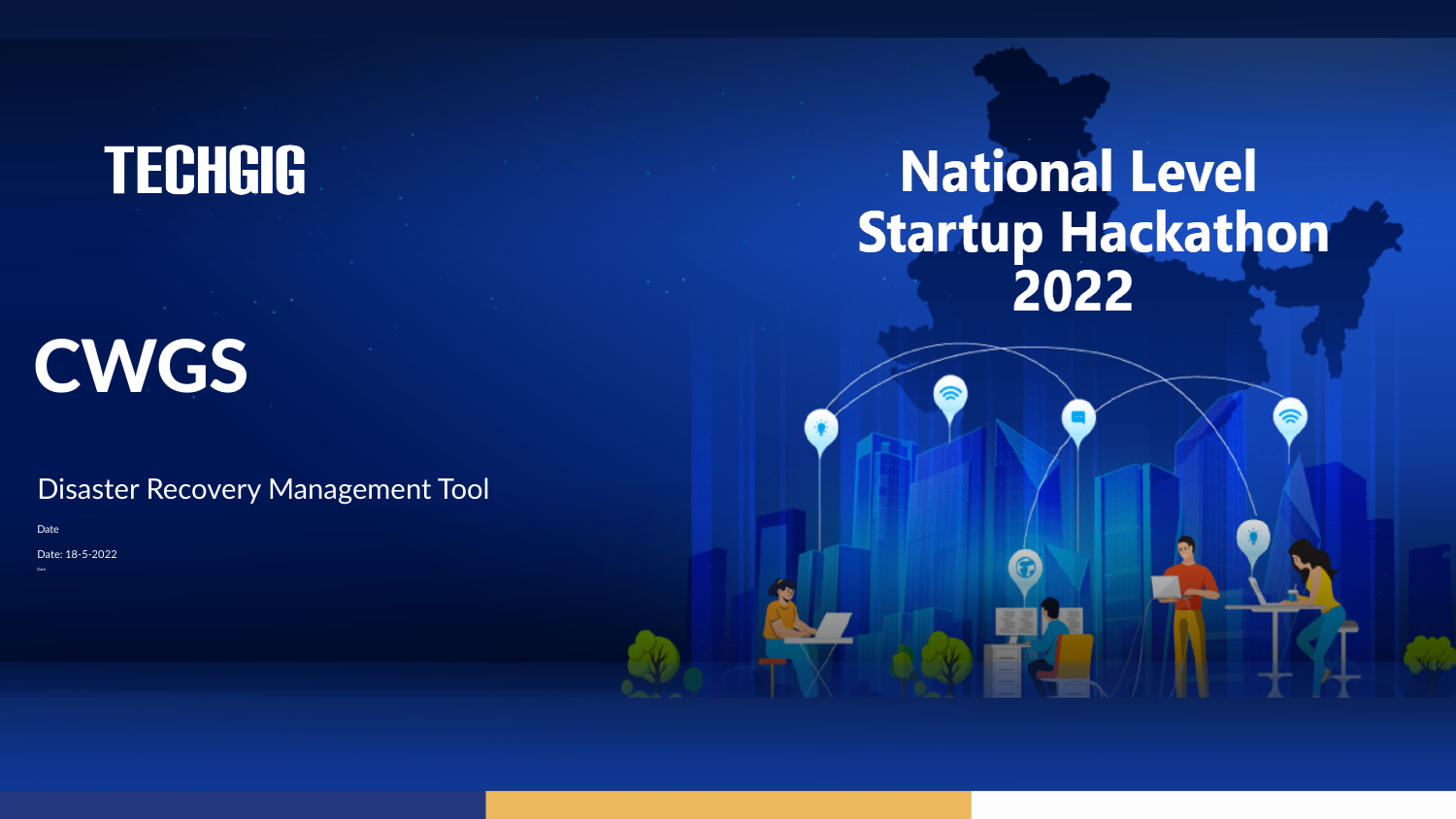

# CWGS
Disaster Recovery Management Tool
Date
Date: 18-5-2022
Date